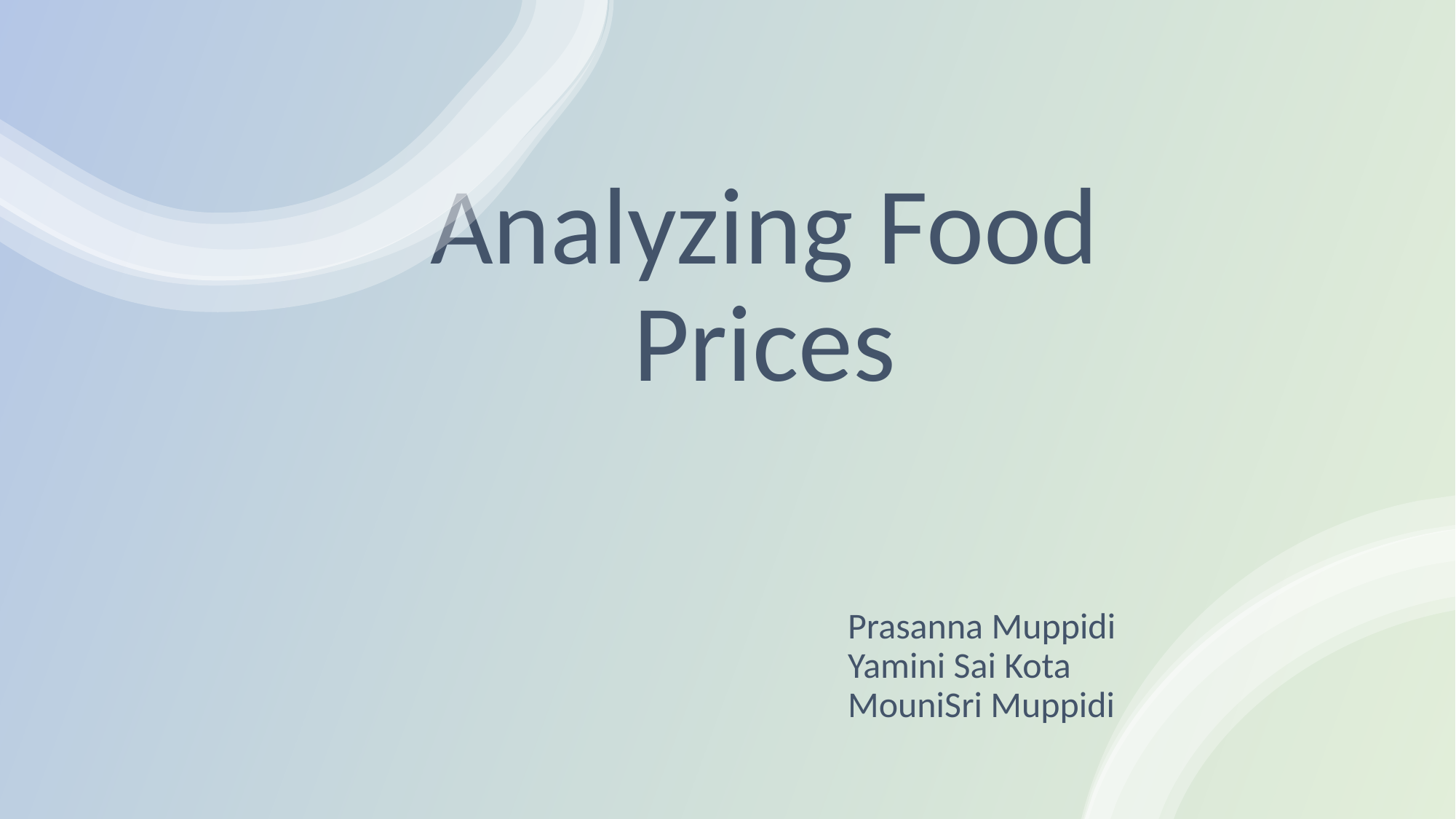

# Analyzing Food Prices

Prasanna Muppidi Yamini Sai Kota    MouniSri Muppidi